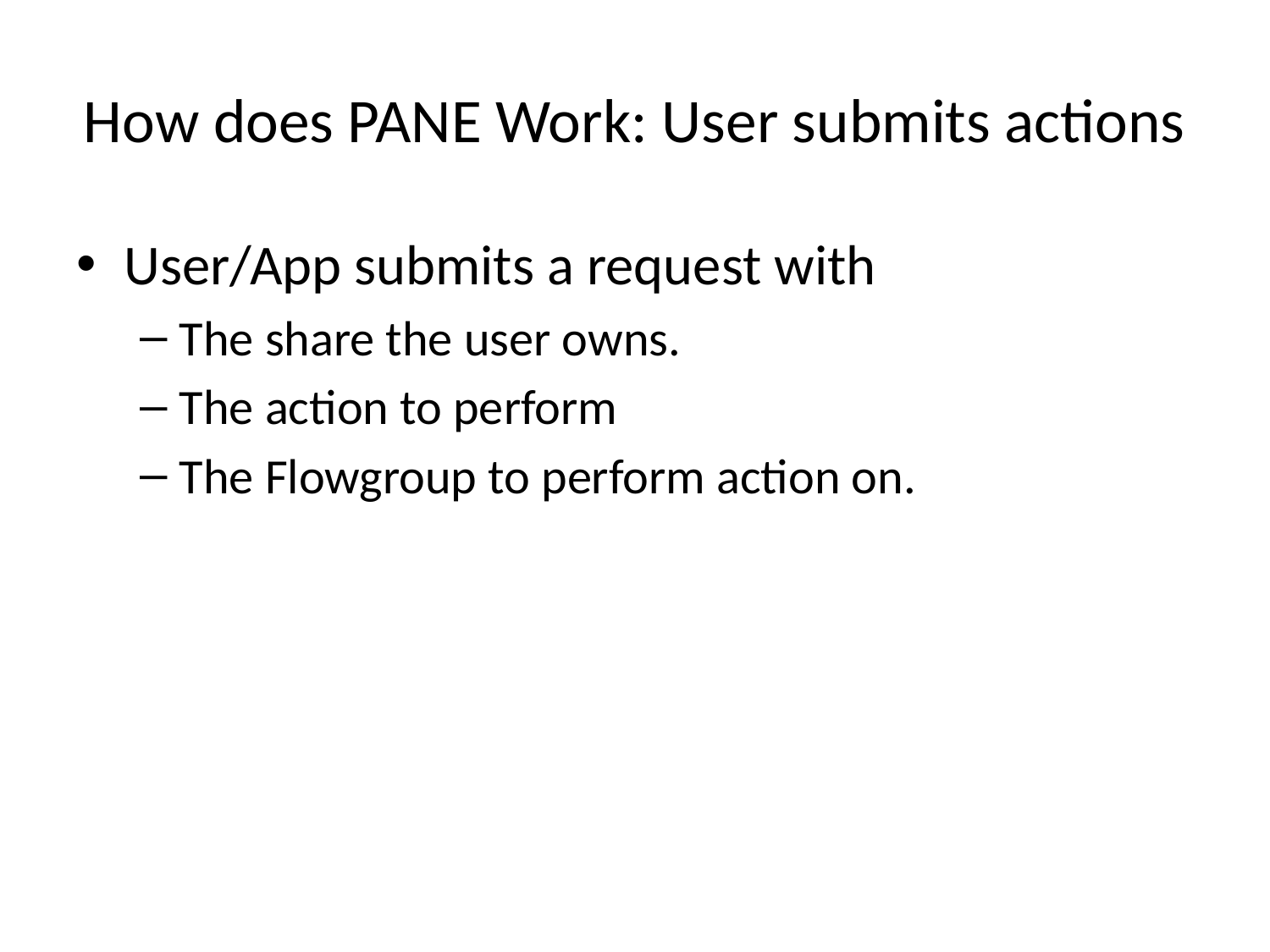

# How does PANE Work: User submits actions
User/App submits a request with
The share the user owns.
The action to perform
The Flowgroup to perform action on.